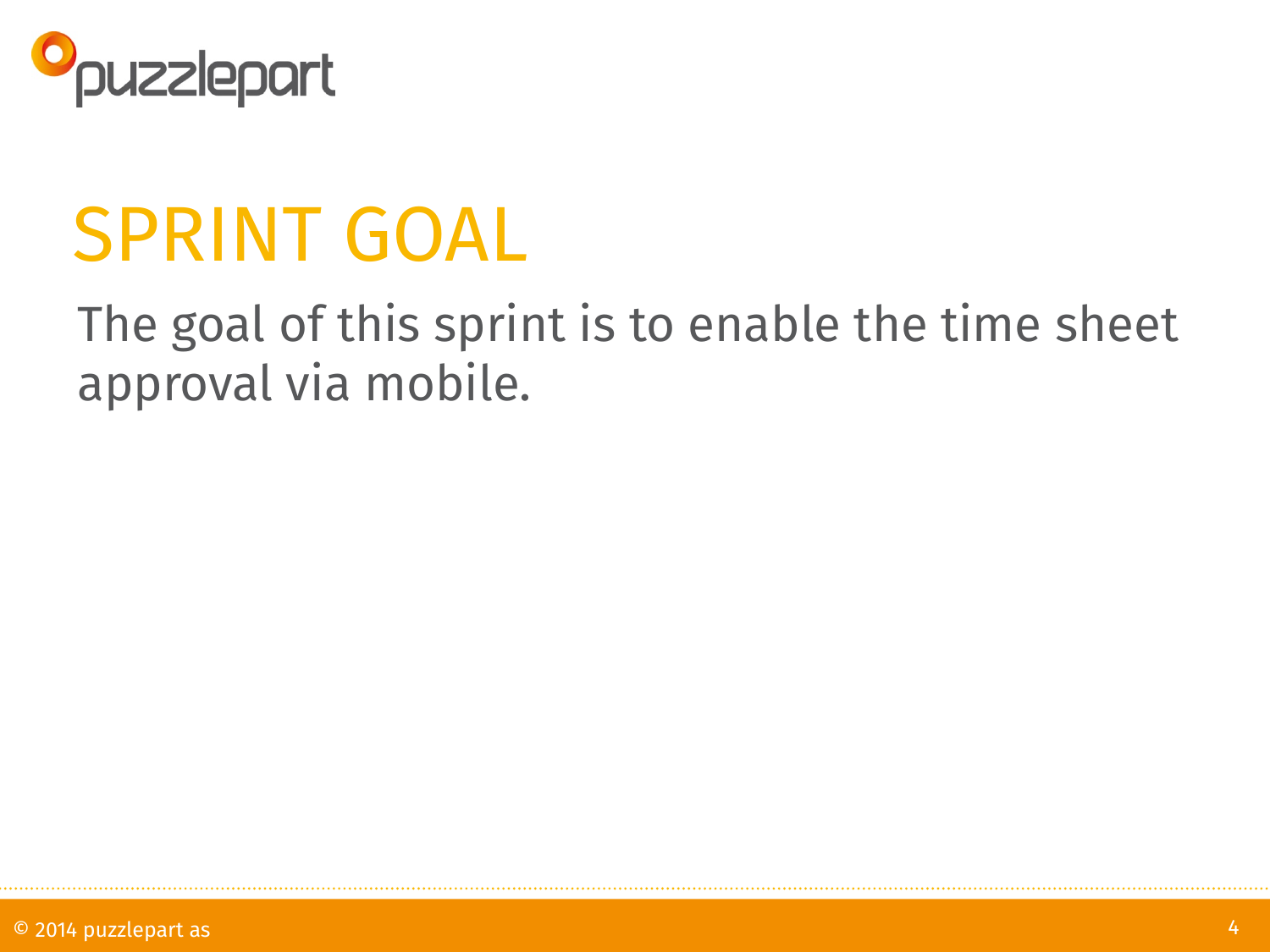

# sprint goal
The goal of this sprint is to enable the time sheet approval via mobile.

4
© 2014 puzzlepart as